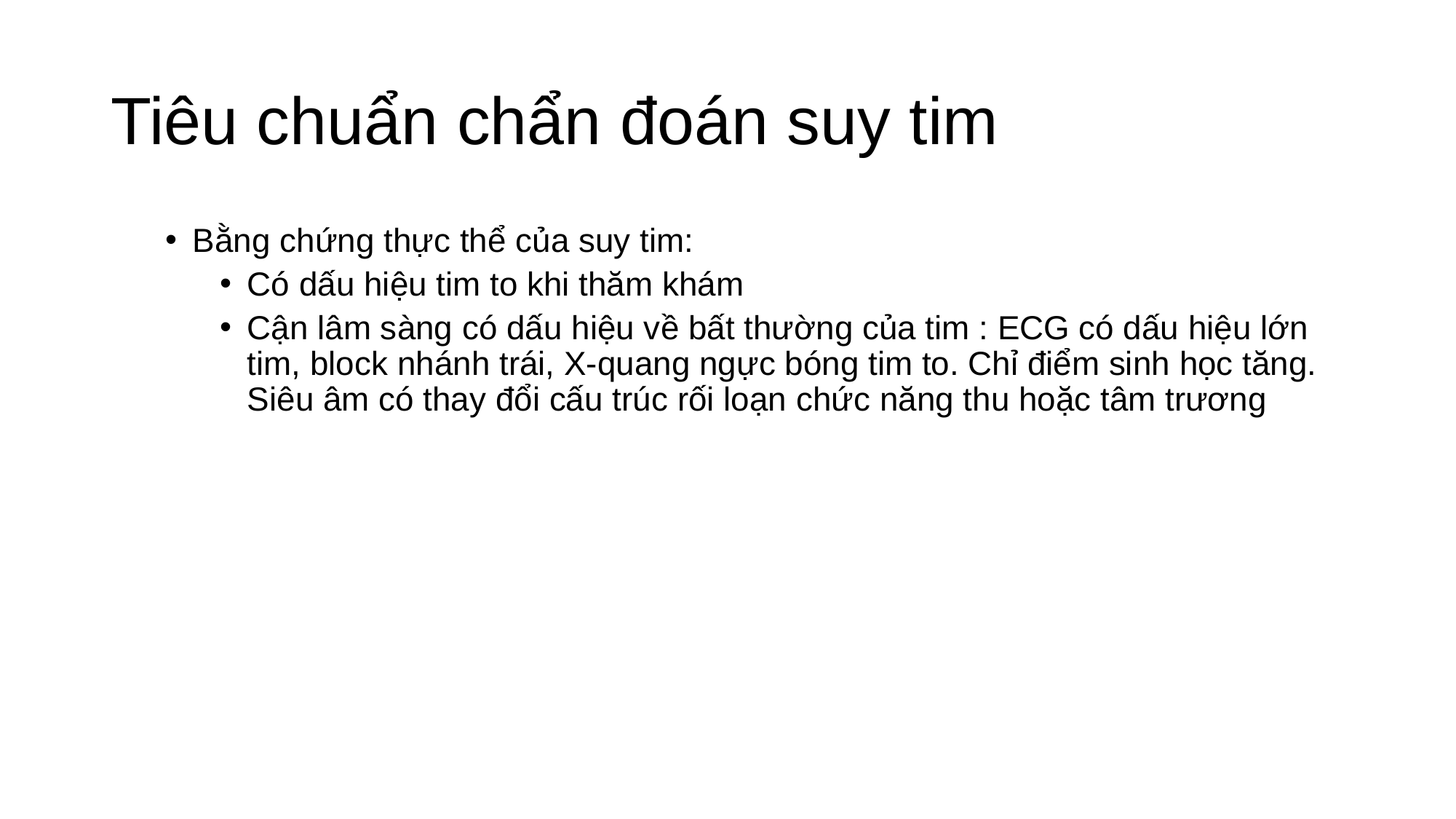

# Tiêu chuẩn chẩn đoán suy tim
Bằng chứng thực thể của suy tim:
Có dấu hiệu tim to khi thăm khám
Cận lâm sàng có dấu hiệu về bất thường của tim : ECG có dấu hiệu lớn tim, block nhánh trái, X-quang ngực bóng tim to. Chỉ điểm sinh học tăng. Siêu âm có thay đổi cấu trúc rối loạn chức năng thu hoặc tâm trương